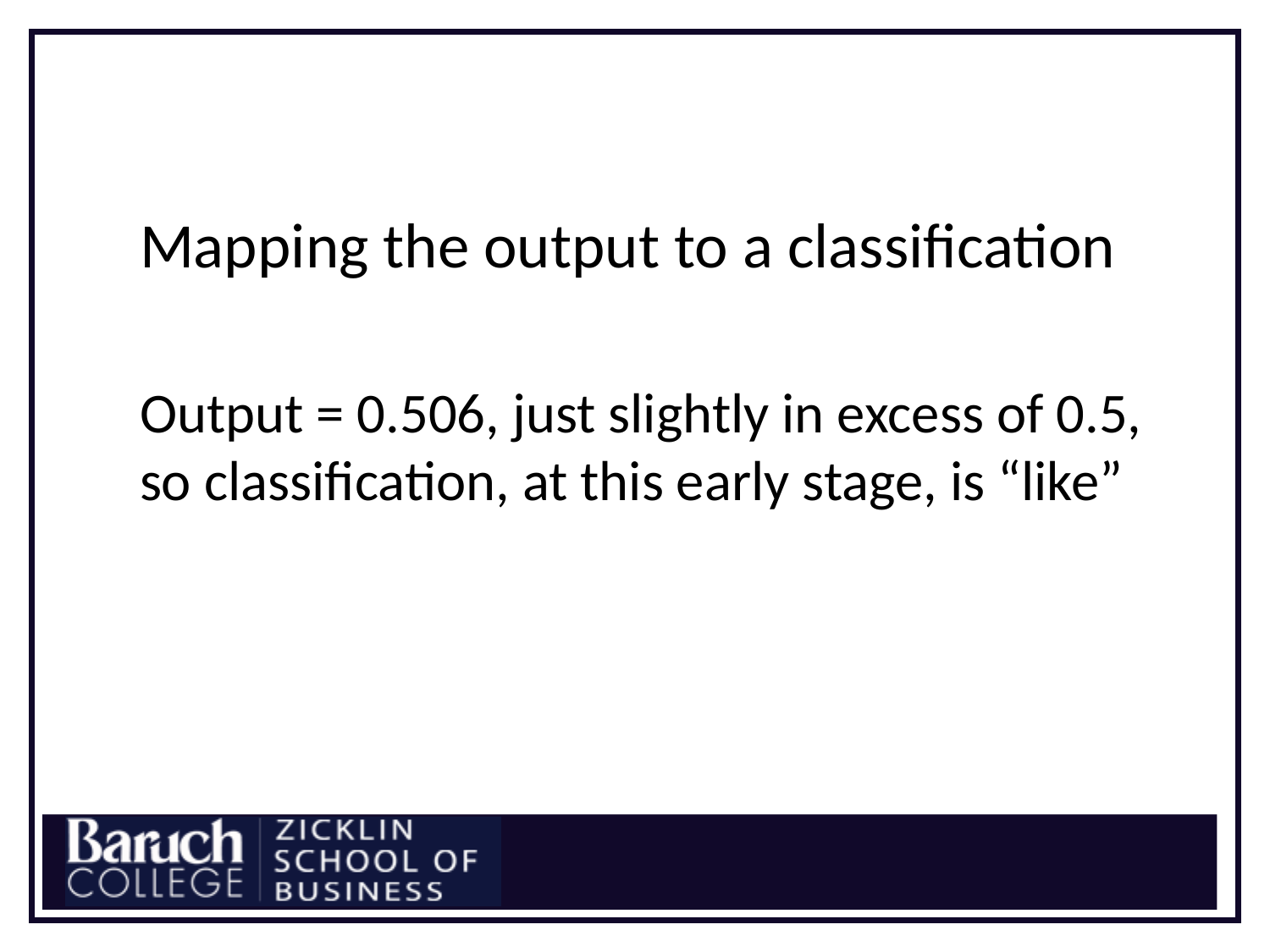

# Mapping the output to a classification
Output = 0.506, just slightly in excess of 0.5, so classification, at this early stage, is “like”